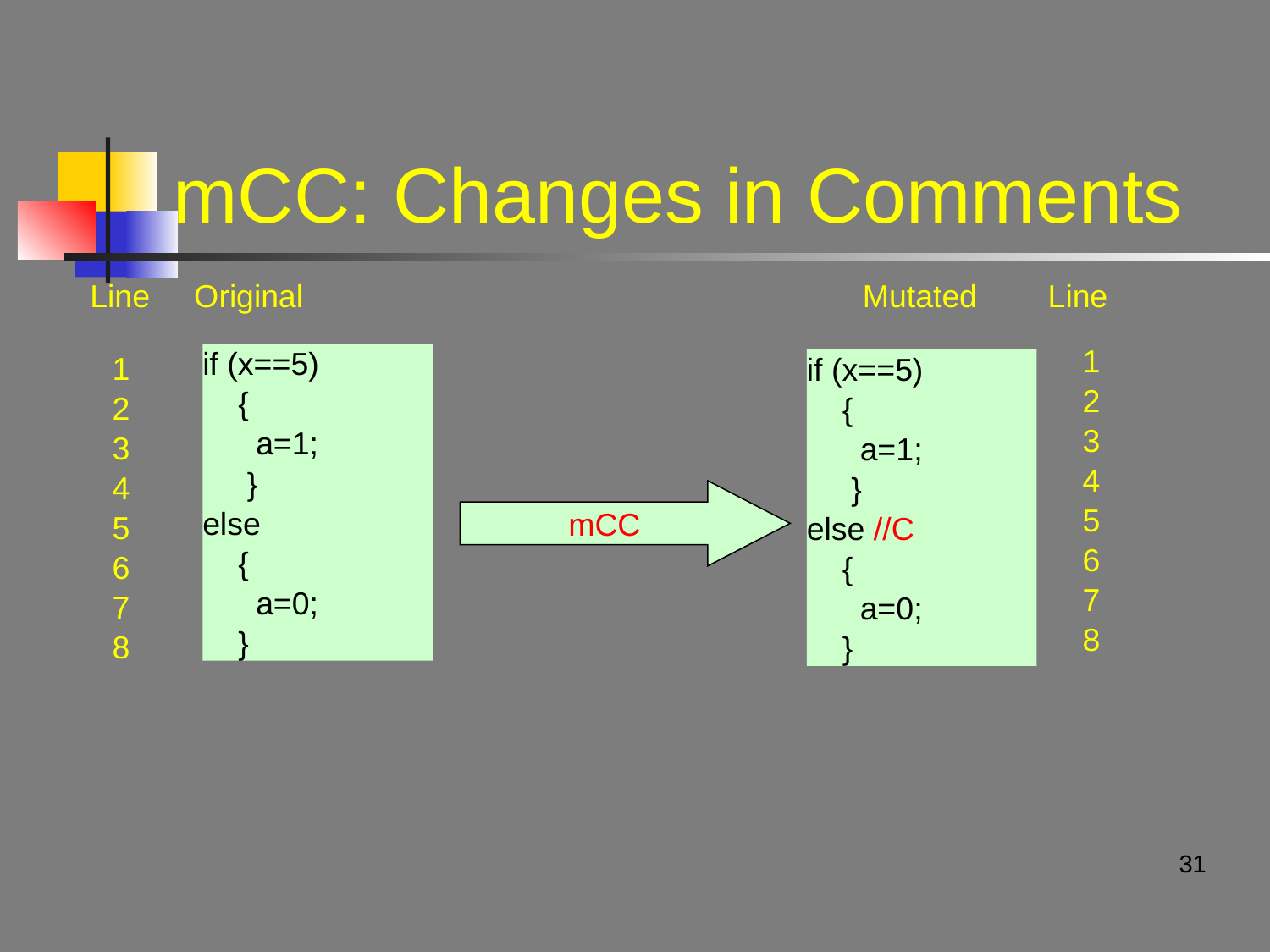

# mCC: Changes in Comments
Line     Original                                                               Mutated        Line
1
2
3
4
5
6
7
8
if (x==5)
    {
      a=1;
     }
else
    {
      a=0;
    }
1
2
3
4
5
6
7
8
if (x==5)
    {
      a=1;
     }
else //C
    {
      a=0;
    }

mCC
31